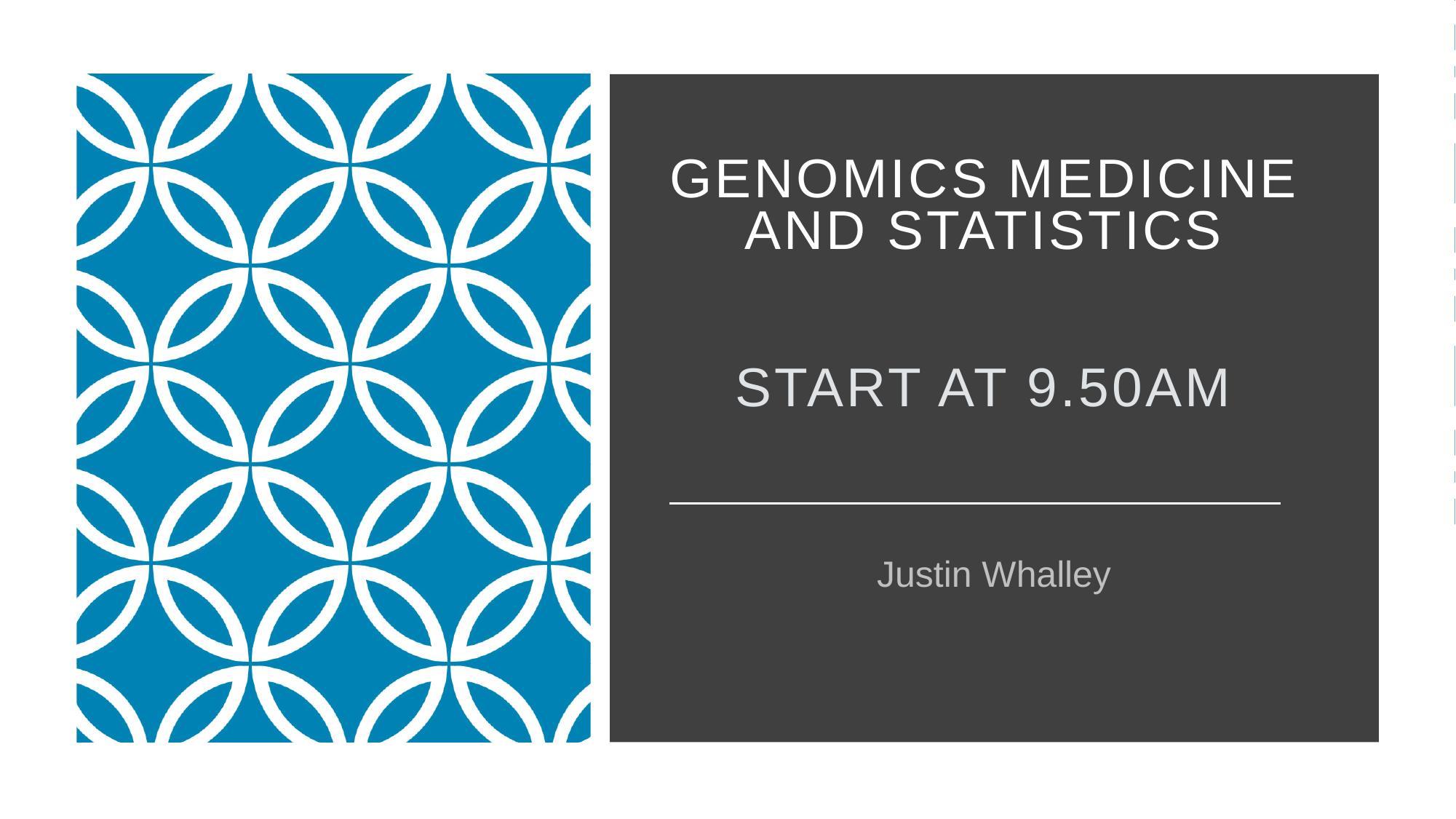

# Genomics Medicine and Statistics Start at 9.50am

Justin Whalley